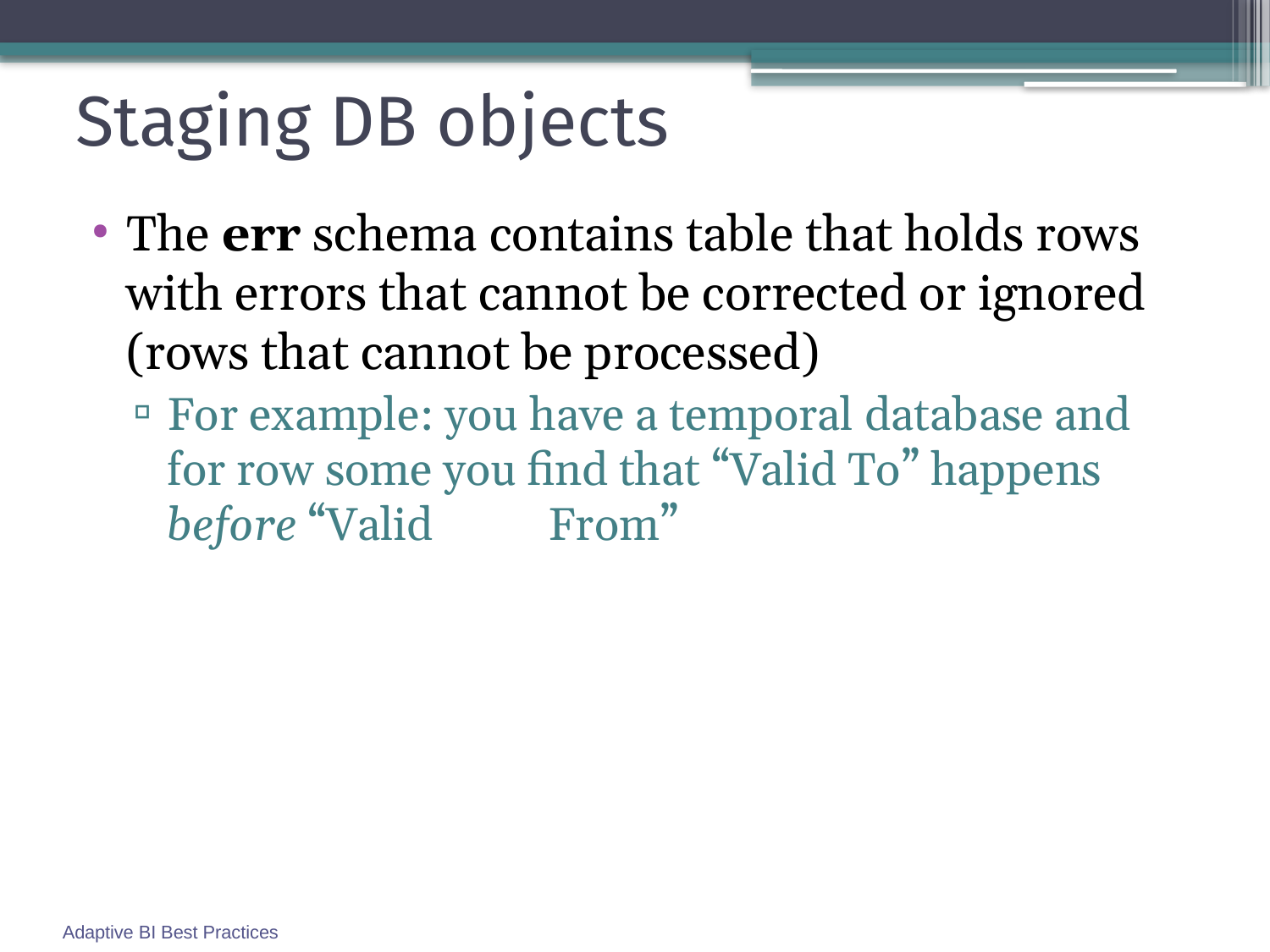

# Staging DB objects
The err schema contains table that holds rows with errors that cannot be corrected or ignored (rows that cannot be processed)
For example: you have a temporal database and for row some you find that “Valid To” happens before “Valid 	From”